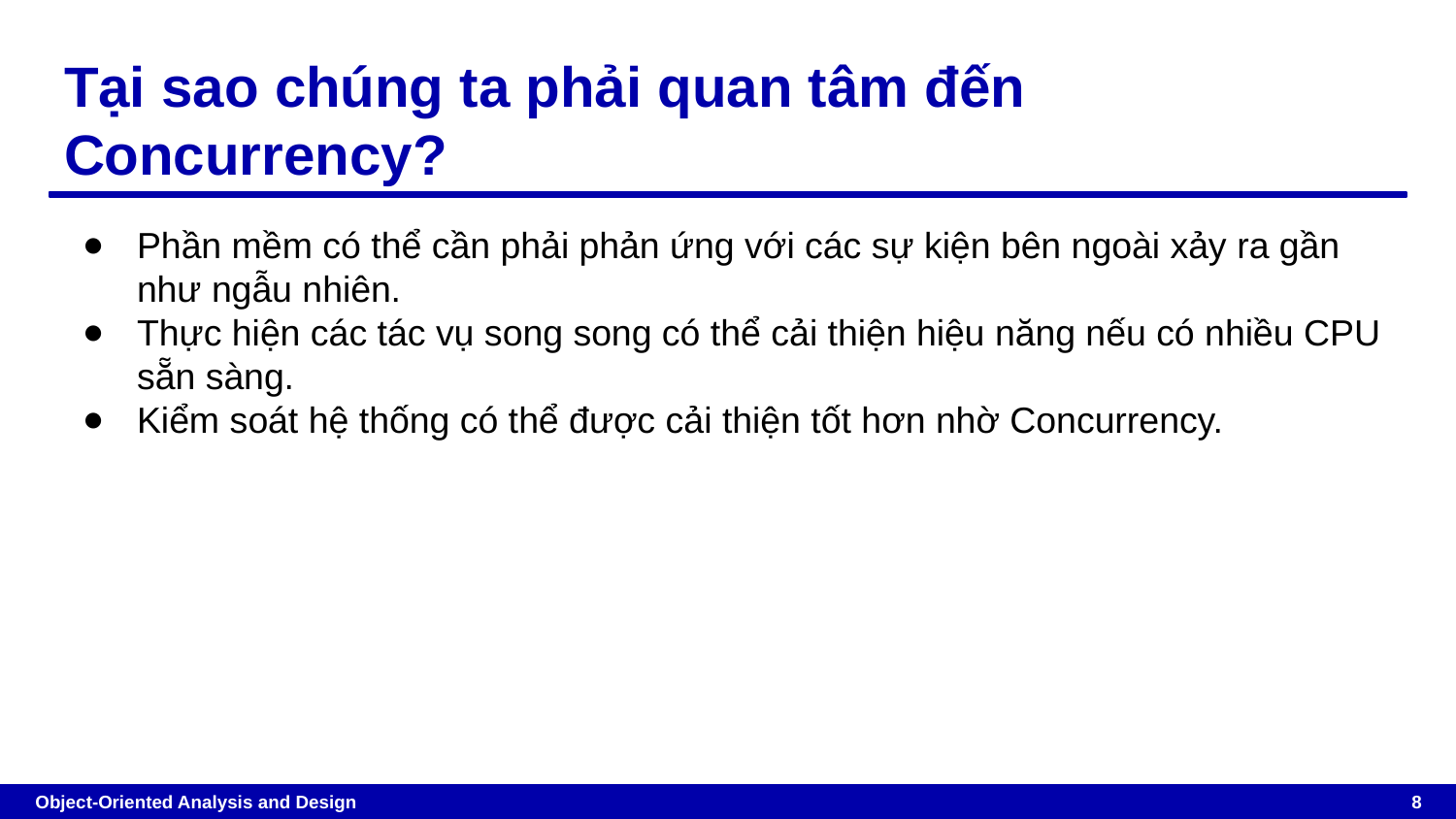

Tại sao chúng ta phải quan tâm đến Concurrency?

Phần mềm có thể cần phải phản ứng với các sự kiện bên ngoài xảy ra gần như ngẫu nhiên.
Thực hiện các tác vụ song song có thể cải thiện hiệu năng nếu có nhiều CPU sẵn sàng.
Kiểm soát hệ thống có thể được cải thiện tốt hơn nhờ Concurrency.
8
Object-Oriented Analysis and Design